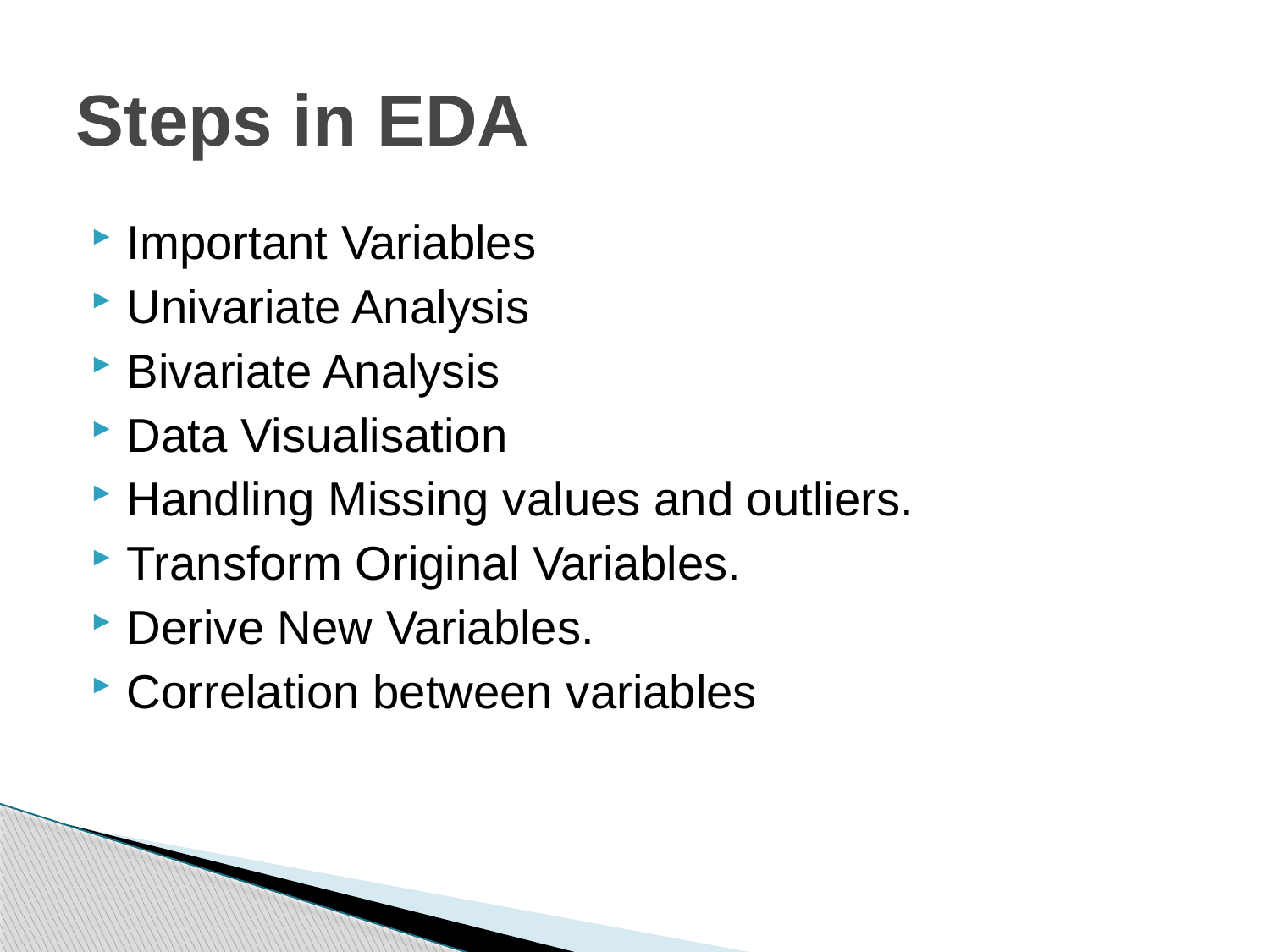

# Steps in EDA
Important Variables
Univariate Analysis
Bivariate Analysis
Data Visualisation
Handling Missing values and outliers.
Transform Original Variables.
Derive New Variables.
Correlation between variables